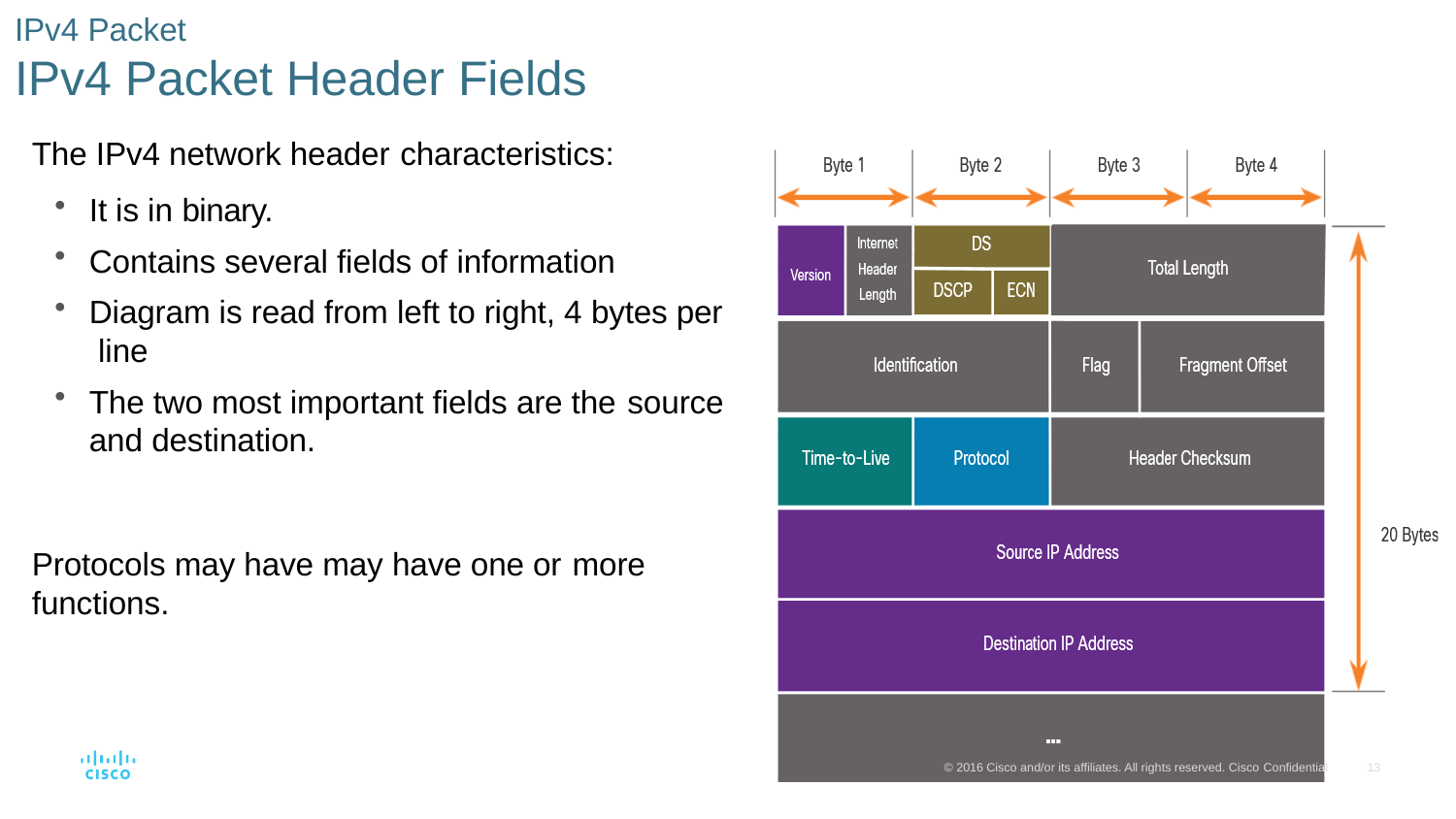

IPv4 Packet
# IPv4 Packet Header Fields
The IPv4 network header characteristics:
It is in binary.
Contains several fields of information
Diagram is read from left to right, 4 bytes per  line
The two most important fields are the source
and destination.

Protocols may have may have one or more
functions.

© 2016 Cisco and/or its affiliates. All rights reserved. Cisco Confidential
13